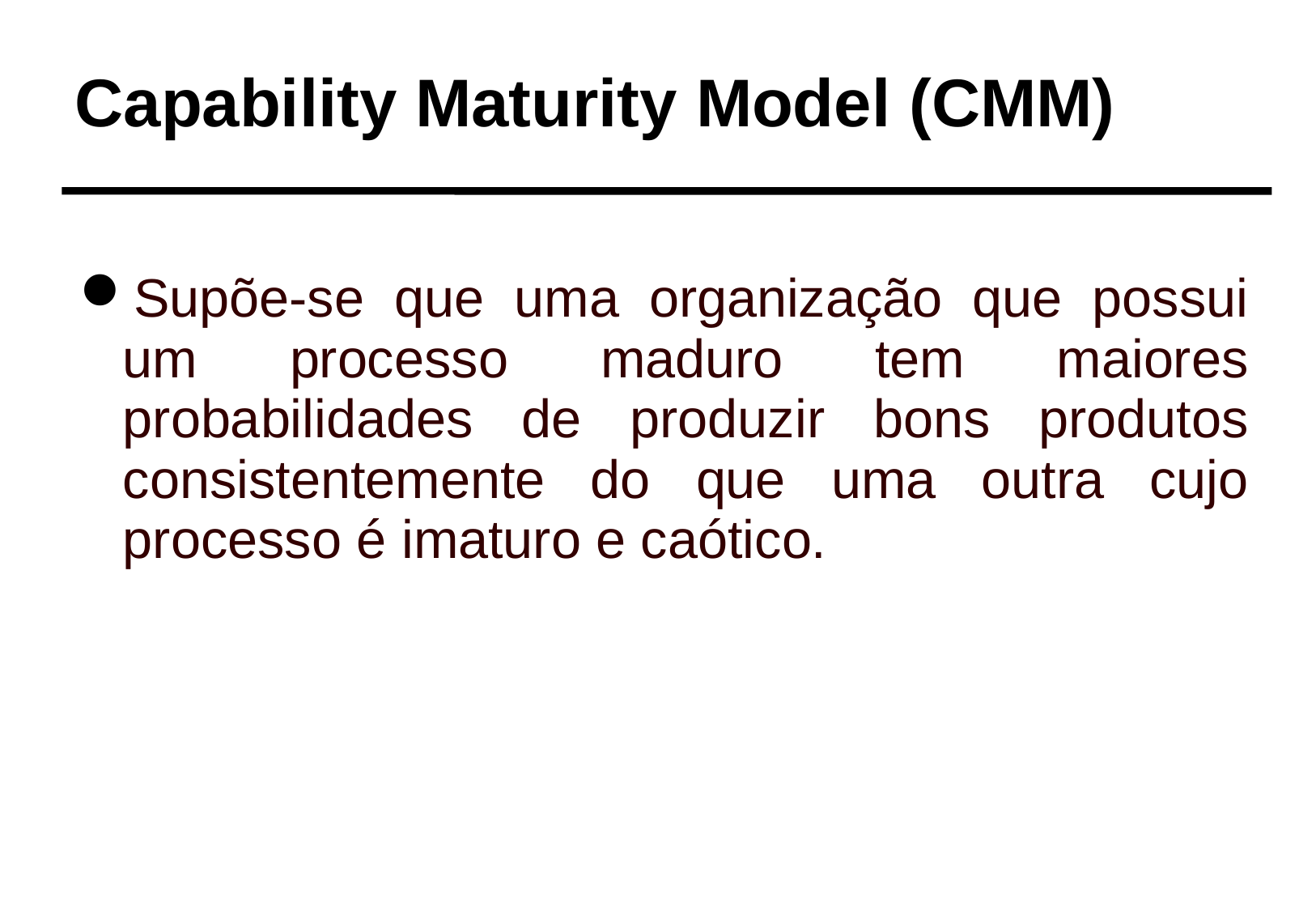

Capability Maturity Model (CMM)

Supõe-se que uma organização que possui um processo maduro tem maiores probabilidades de produzir bons produtos consistentemente do que uma outra cujo processo é imaturo e caótico.